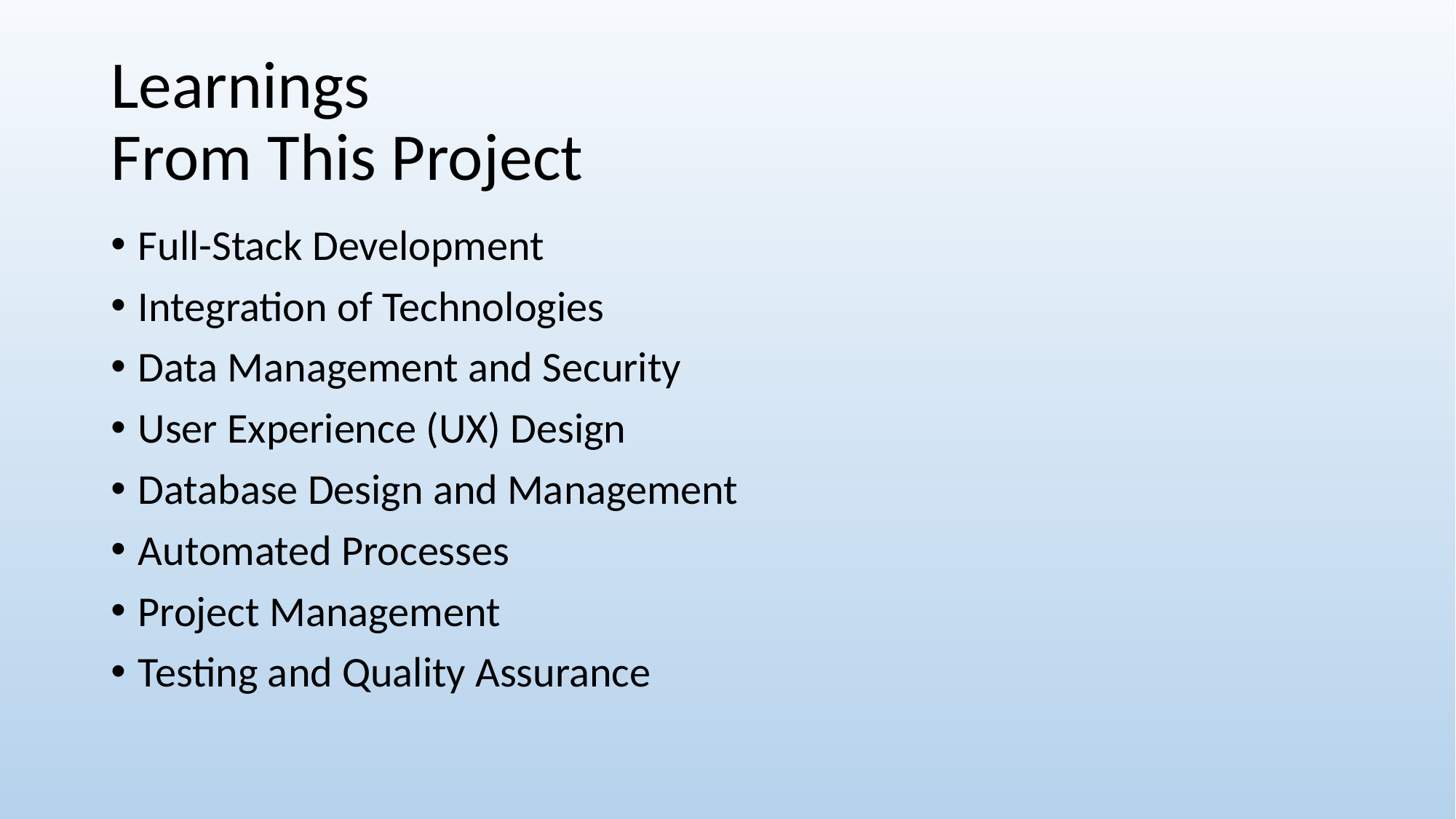

# Learnings From This Project
Full-Stack Development
Integration of Technologies
Data Management and Security
User Experience (UX) Design
Database Design and Management
Automated Processes
Project Management
Testing and Quality Assurance